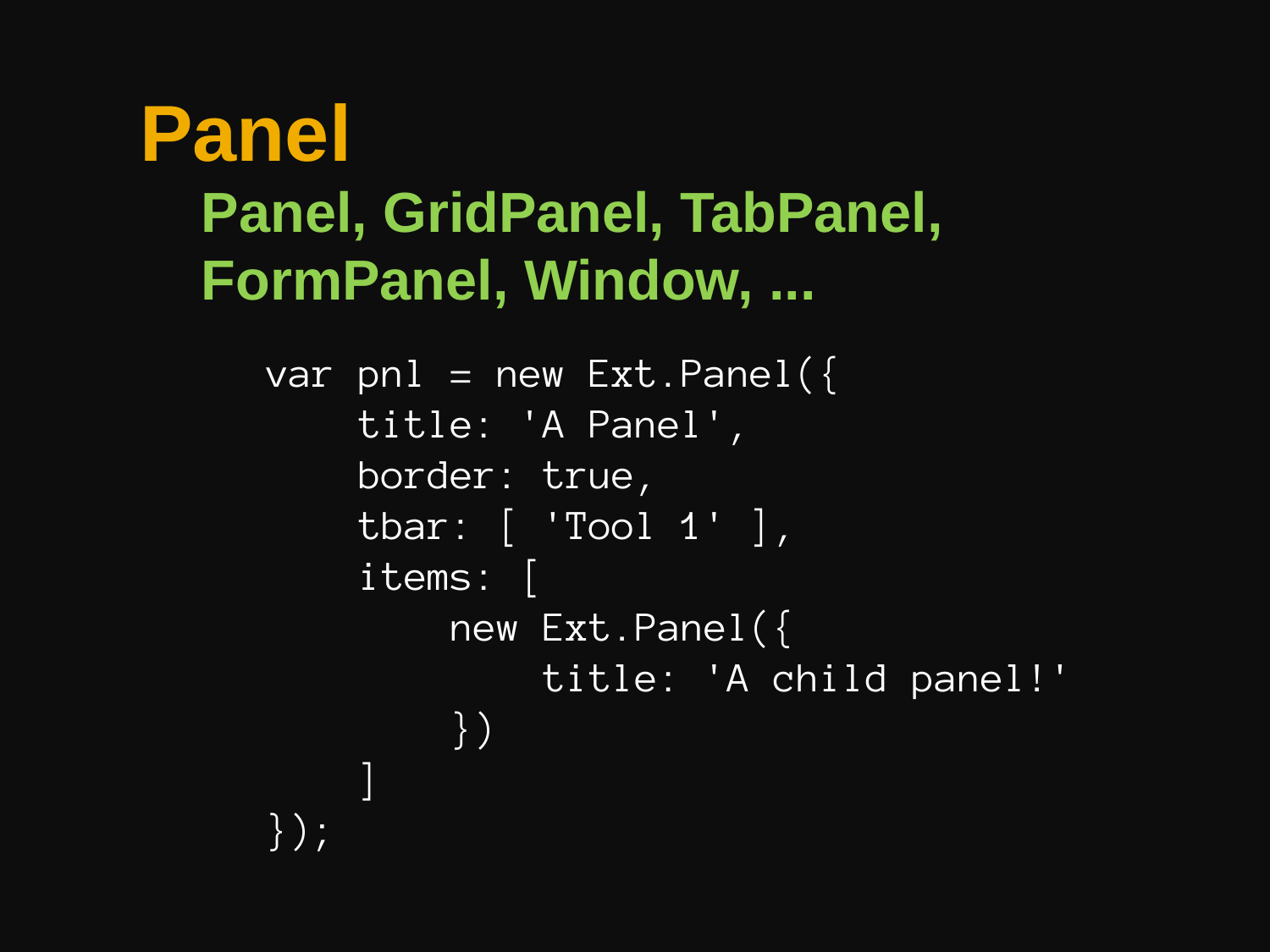

# Panel
Panel, GridPanel, TabPanel, FormPanel, Window, ...
var pnl = new Ext.Panel({
    title: 'A Panel',
    border: true,
    tbar: [ 'Tool 1' ],
    items: [
        new Ext.Panel({
            title: 'A child panel!'
        })
    ]
});